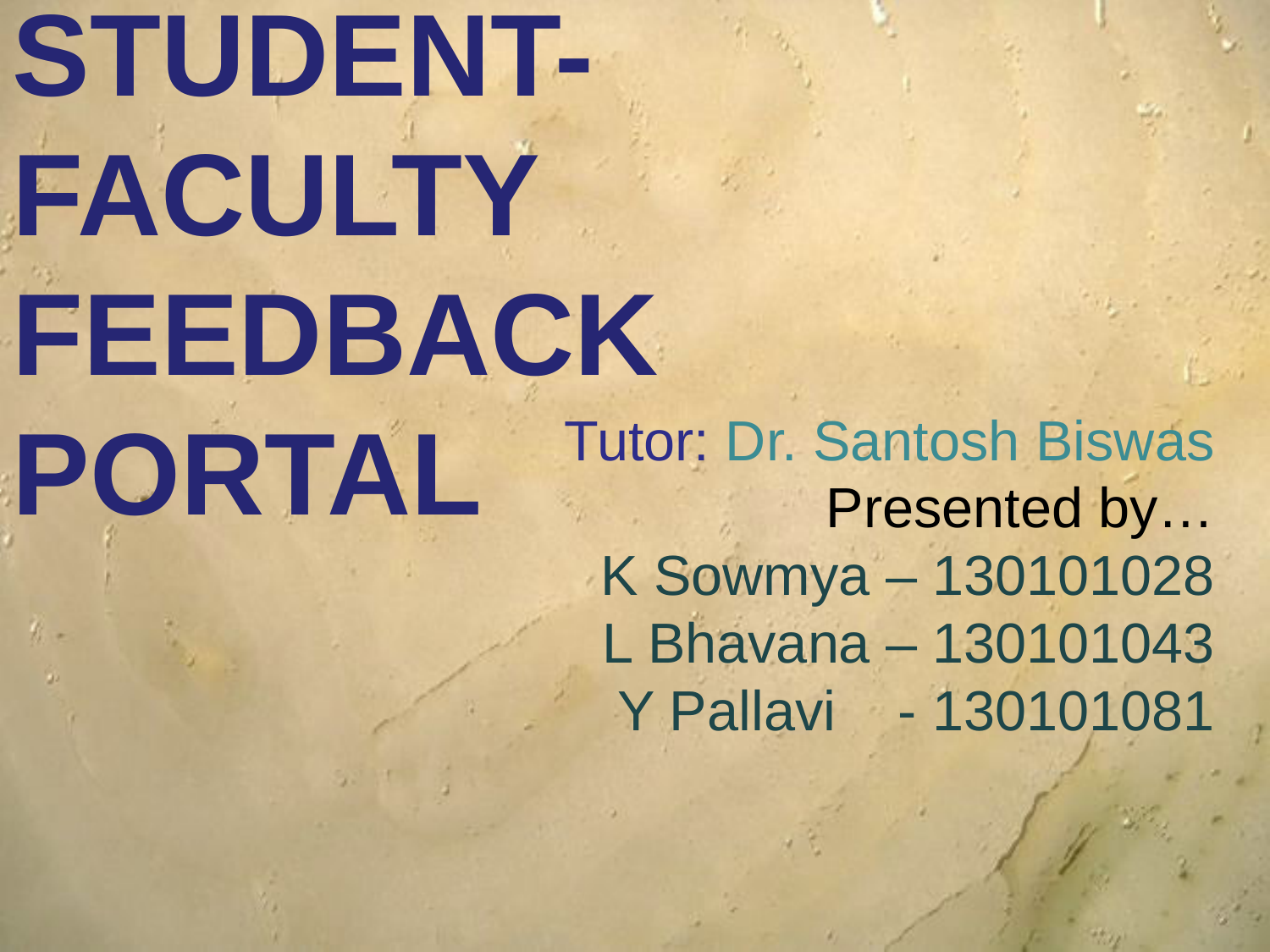

STUDENT-FACULTY
FEEDBACK PORTAL

Tutor: Dr. Santosh Biswas
Presented by…
K Sowmya – 130101028
L Bhavana – 130101043
Y Pallavi    - 130101081